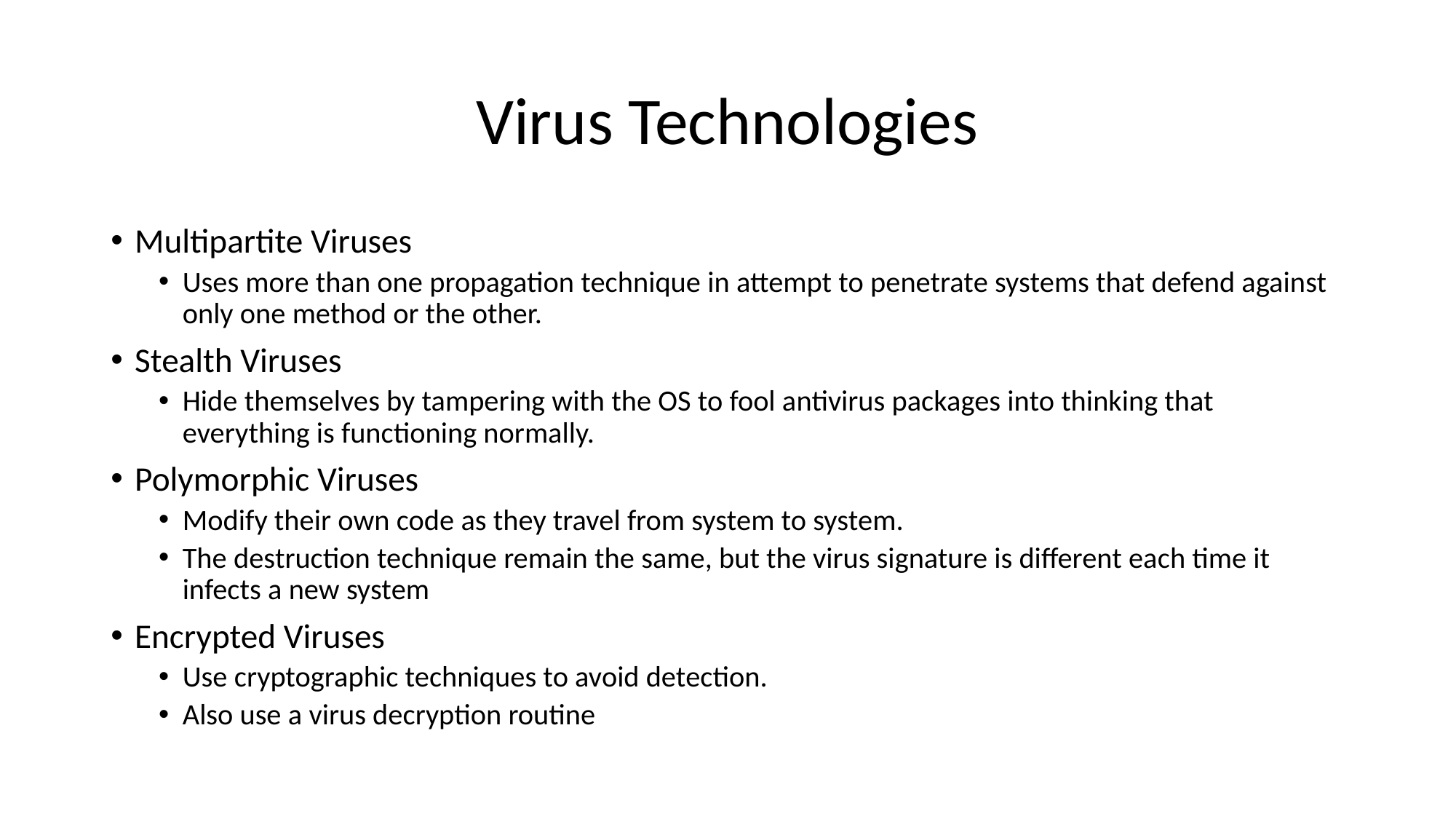

# Virus Technologies
Multipartite Viruses
Uses more than one propagation technique in attempt to penetrate systems that defend against only one method or the other.
Stealth Viruses
Hide themselves by tampering with the OS to fool antivirus packages into thinking that everything is functioning normally.
Polymorphic Viruses
Modify their own code as they travel from system to system.
The destruction technique remain the same, but the virus signature is different each time it infects a new system
Encrypted Viruses
Use cryptographic techniques to avoid detection.
Also use a virus decryption routine